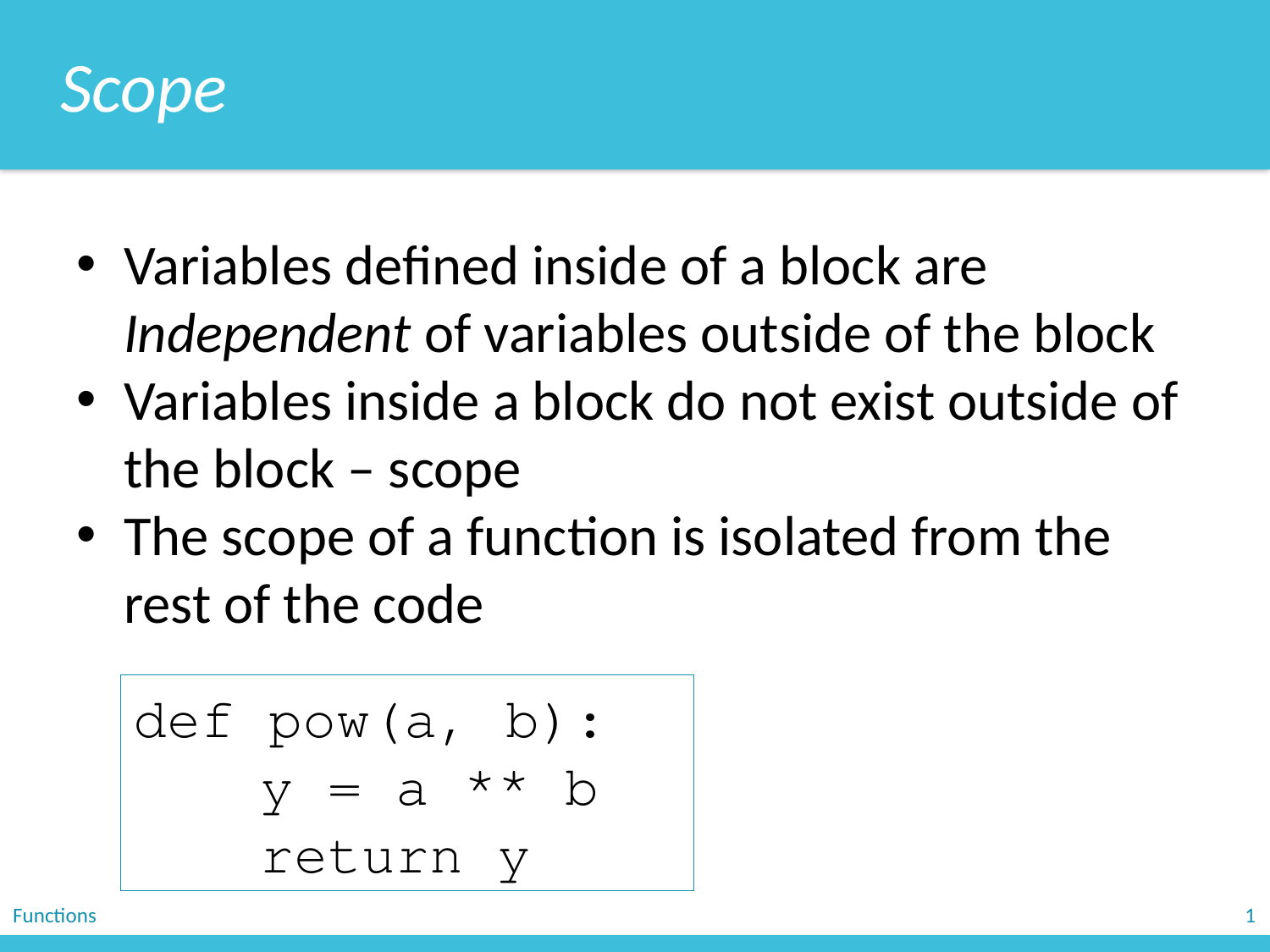

Scope
Variables defined inside of a block are Independent of variables outside of the block
Variables inside a block do not exist outside of the block – scope
The scope of a function is isolated from the rest of the code
def pow(a, b):
	y = a ** b
	return y
Functions
1